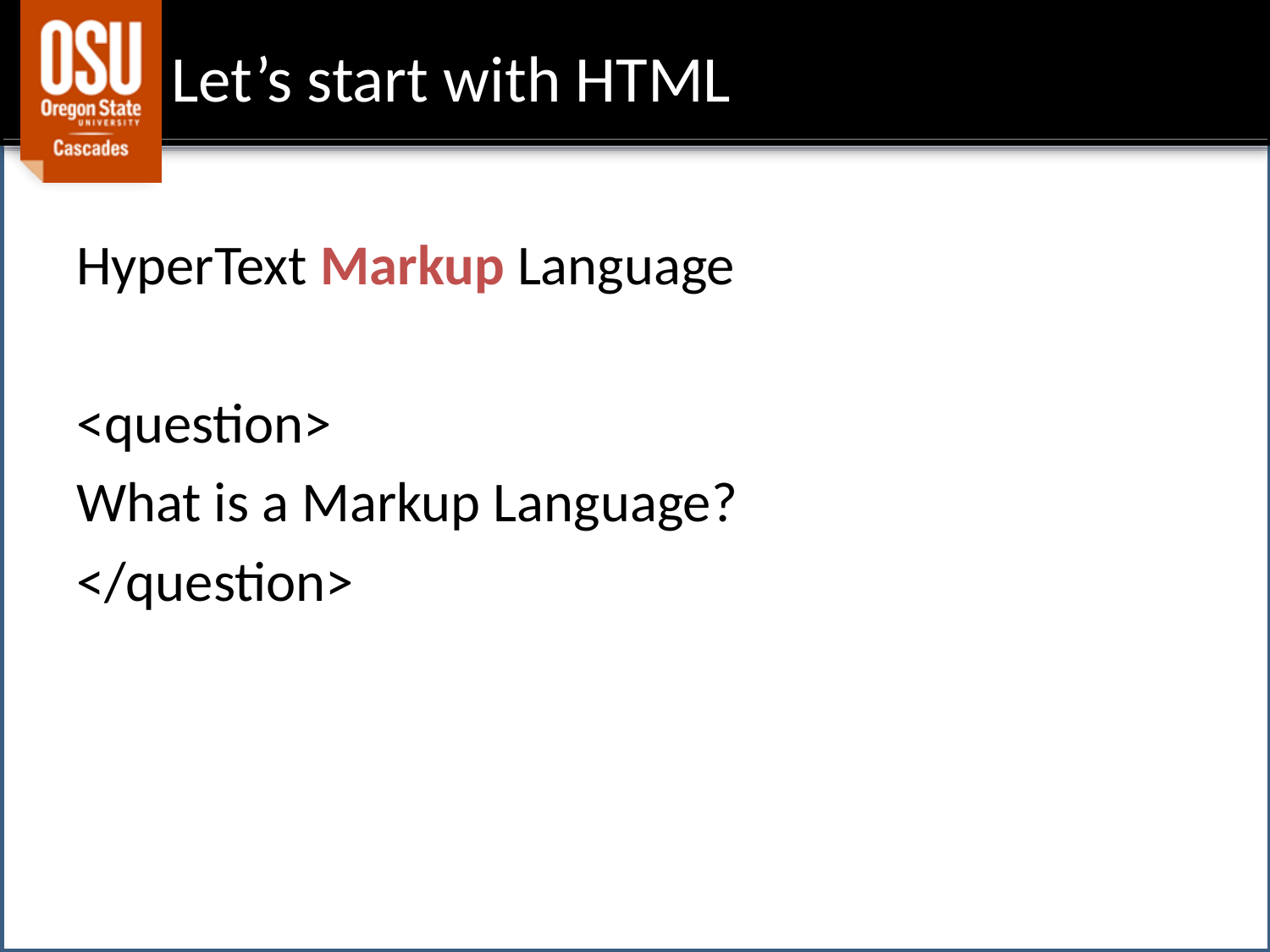

# Let’s start with HTML
HyperText Markup Language

<question>
What is a Markup Language?
</question>